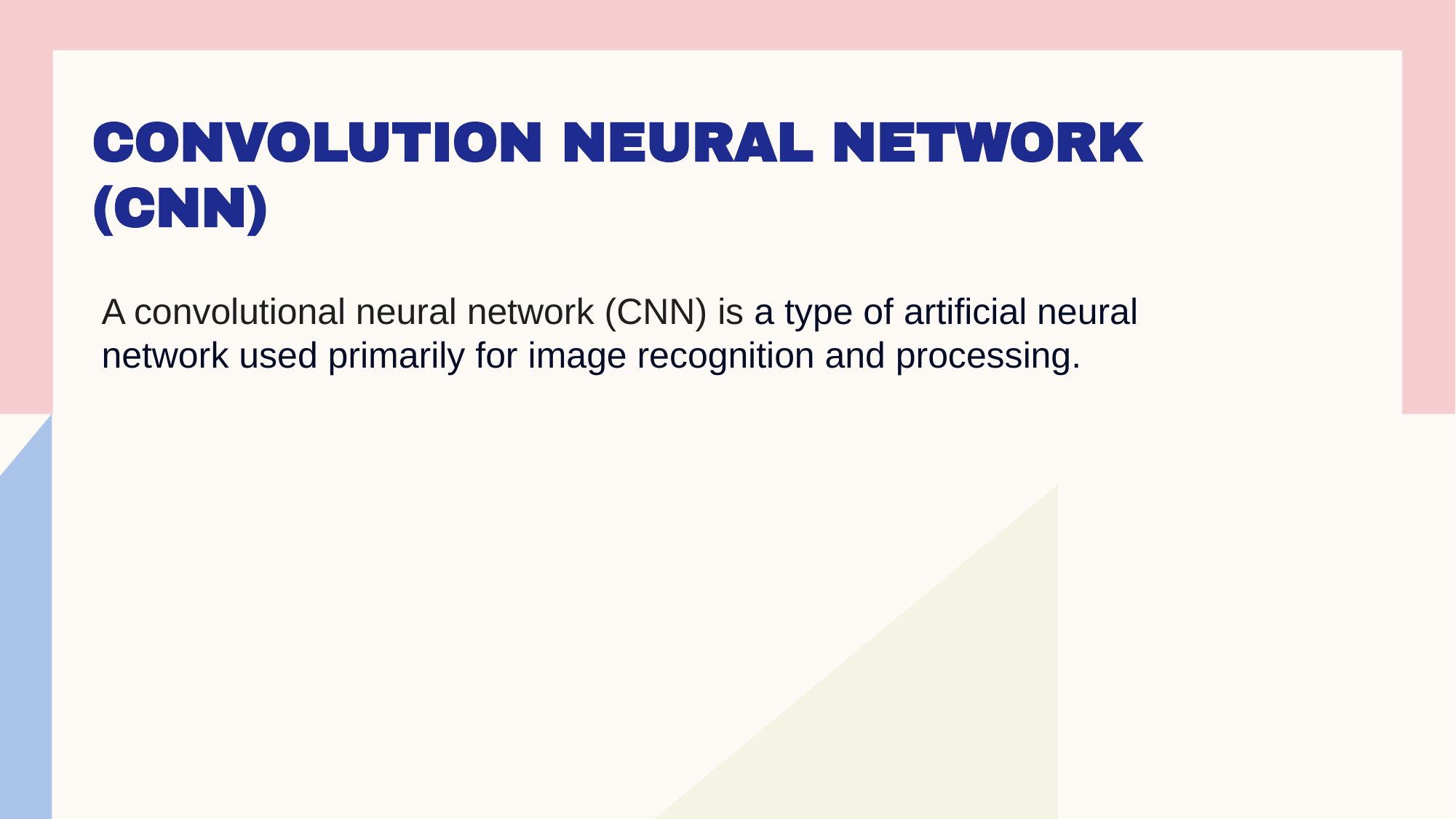

# Convolution Neural Network (CNN)
A convolutional neural network (CNN) is a type of artificial neural network used primarily for image recognition and processing.